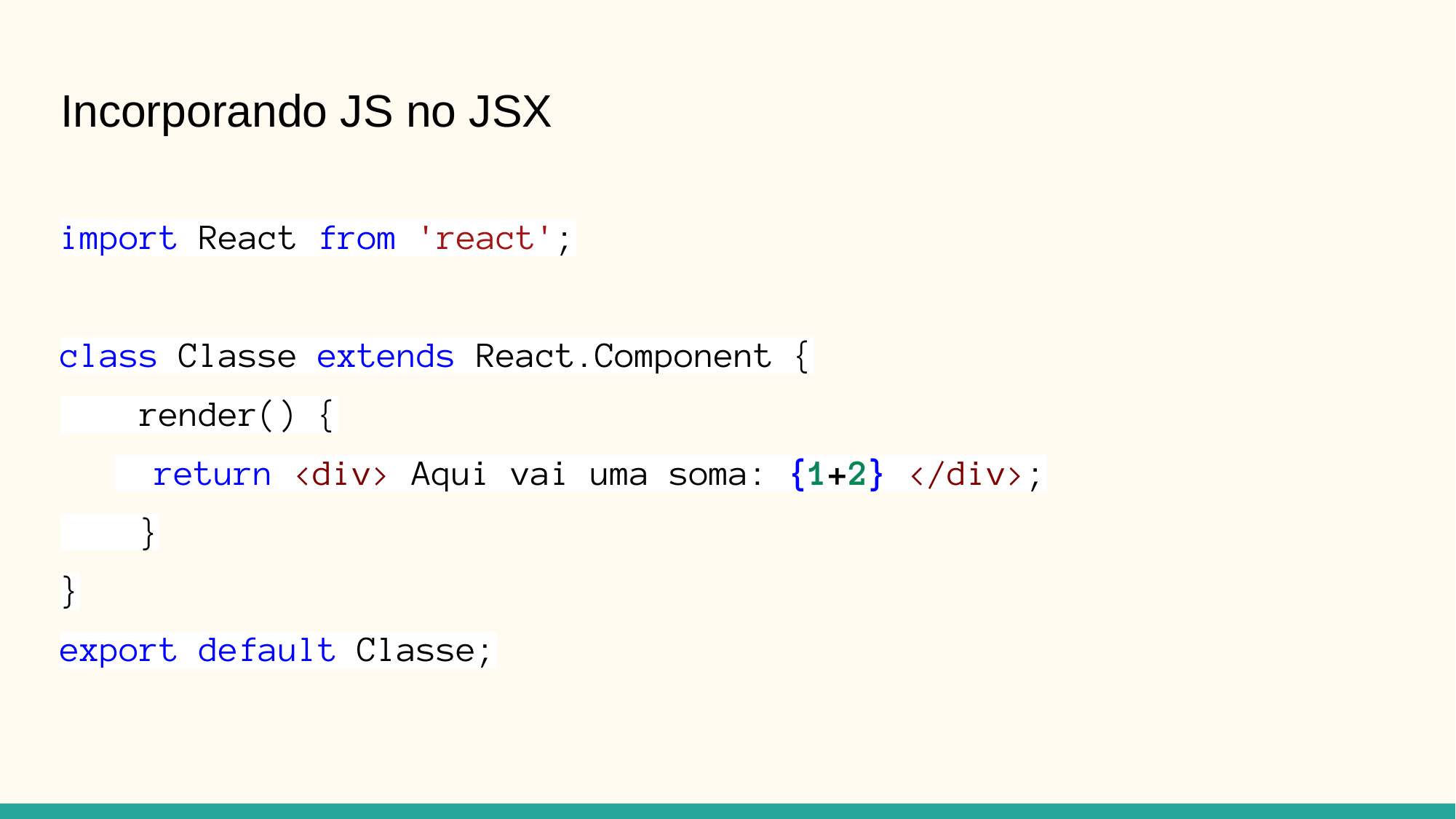

# Incorporando JS no JSX
import React from 'react';

class Classe extends React.Component {
    render() {
  return <div> Aqui vai uma soma: {1+2} </div>;
    }
}
export default Classe;